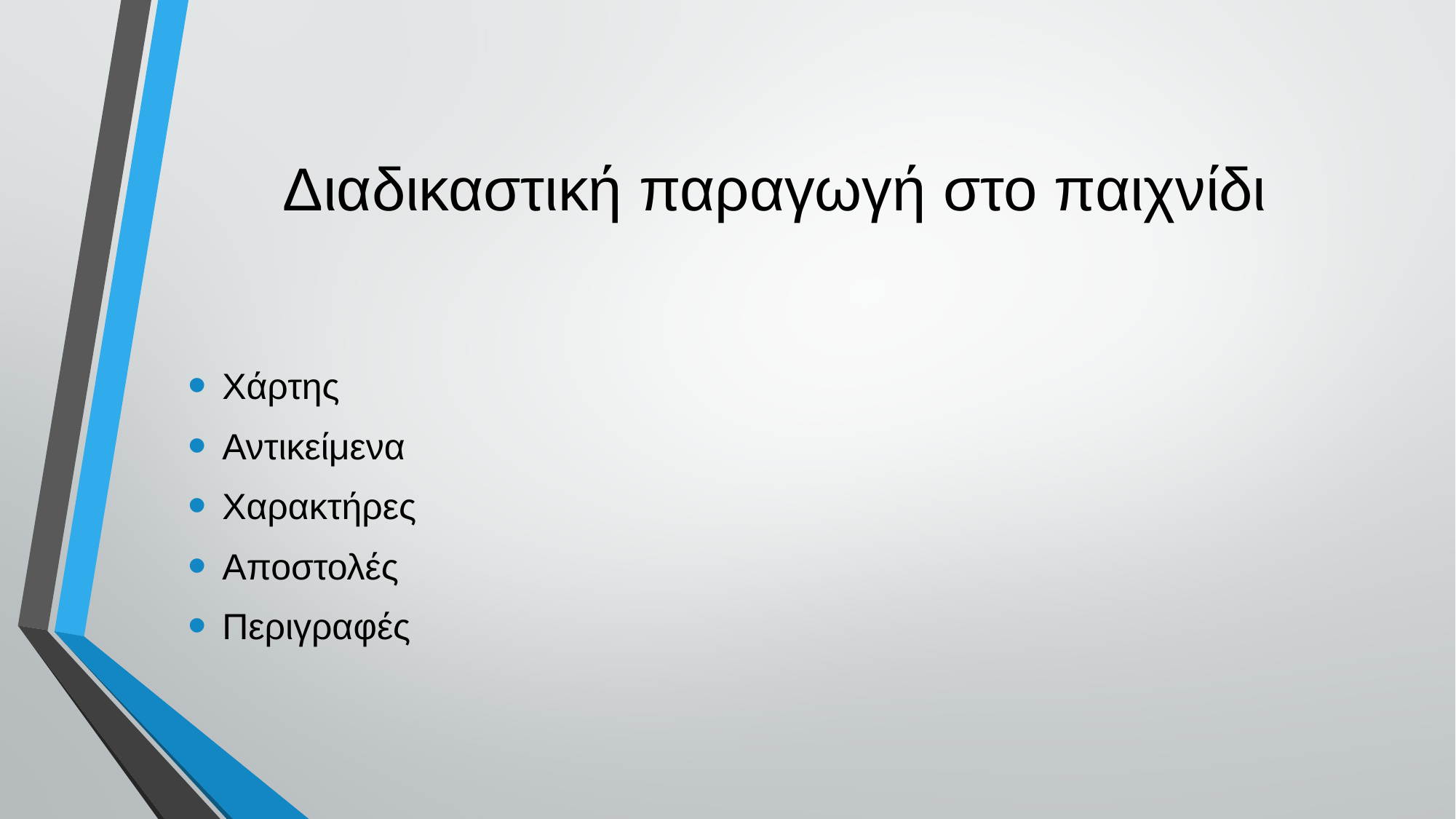

# Διαδικαστική παραγωγή στο παιχνίδι
Χάρτης
Αντικείμενα
Χαρακτήρες
Αποστολές
Περιγραφές